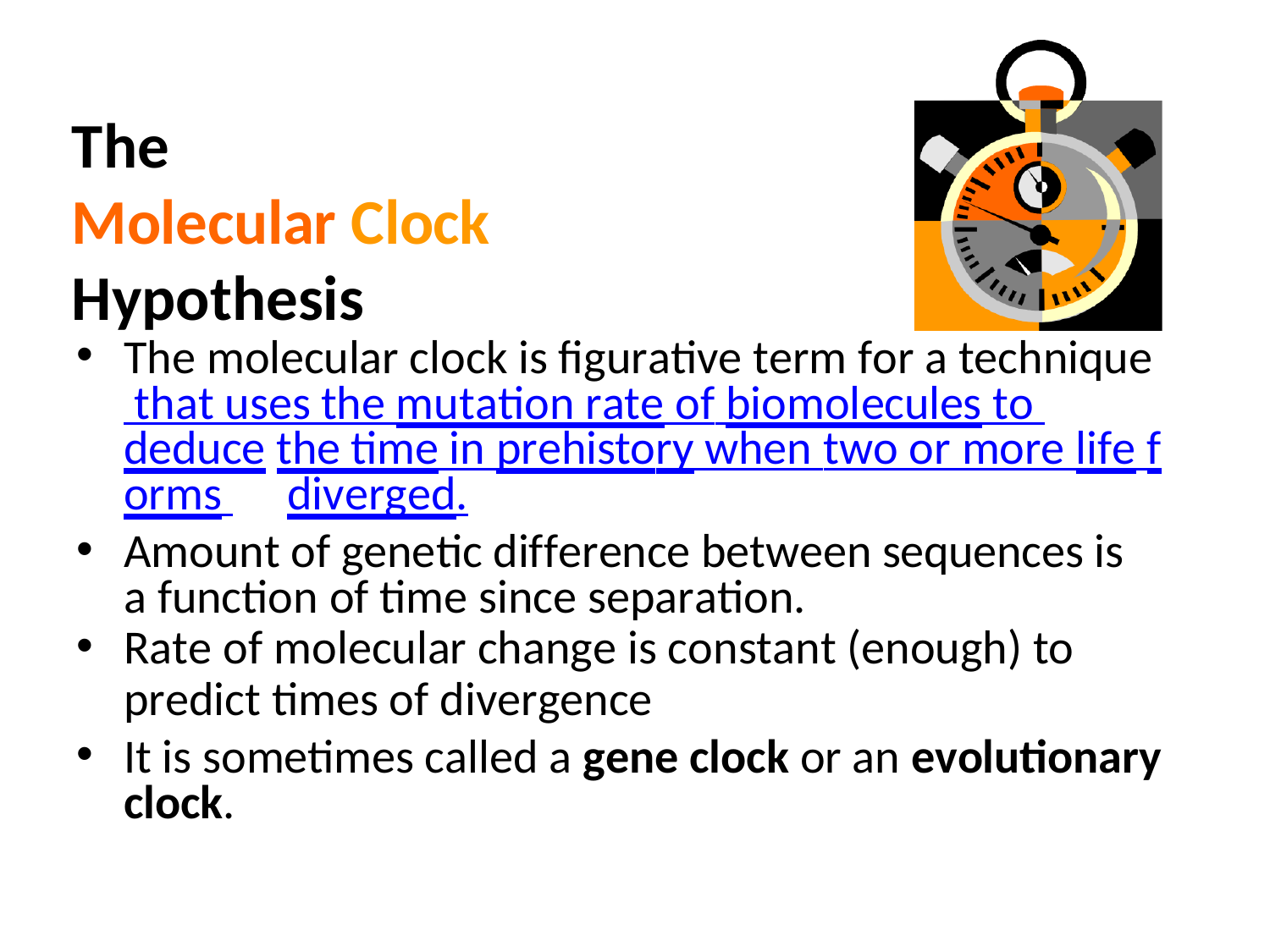

The
Molecular Clock
Hypothesis
The molecular clock is figurative term for a technique  that uses the mutation rate of biomolecules to deduce the time in prehistory when two or more life forms      diverged.
Amount of genetic difference between sequences is a function of time since separation.
Rate of molecular change is constant (enough) to
predict times of divergence
It is sometimes called a gene clock or an evolutionary clock.